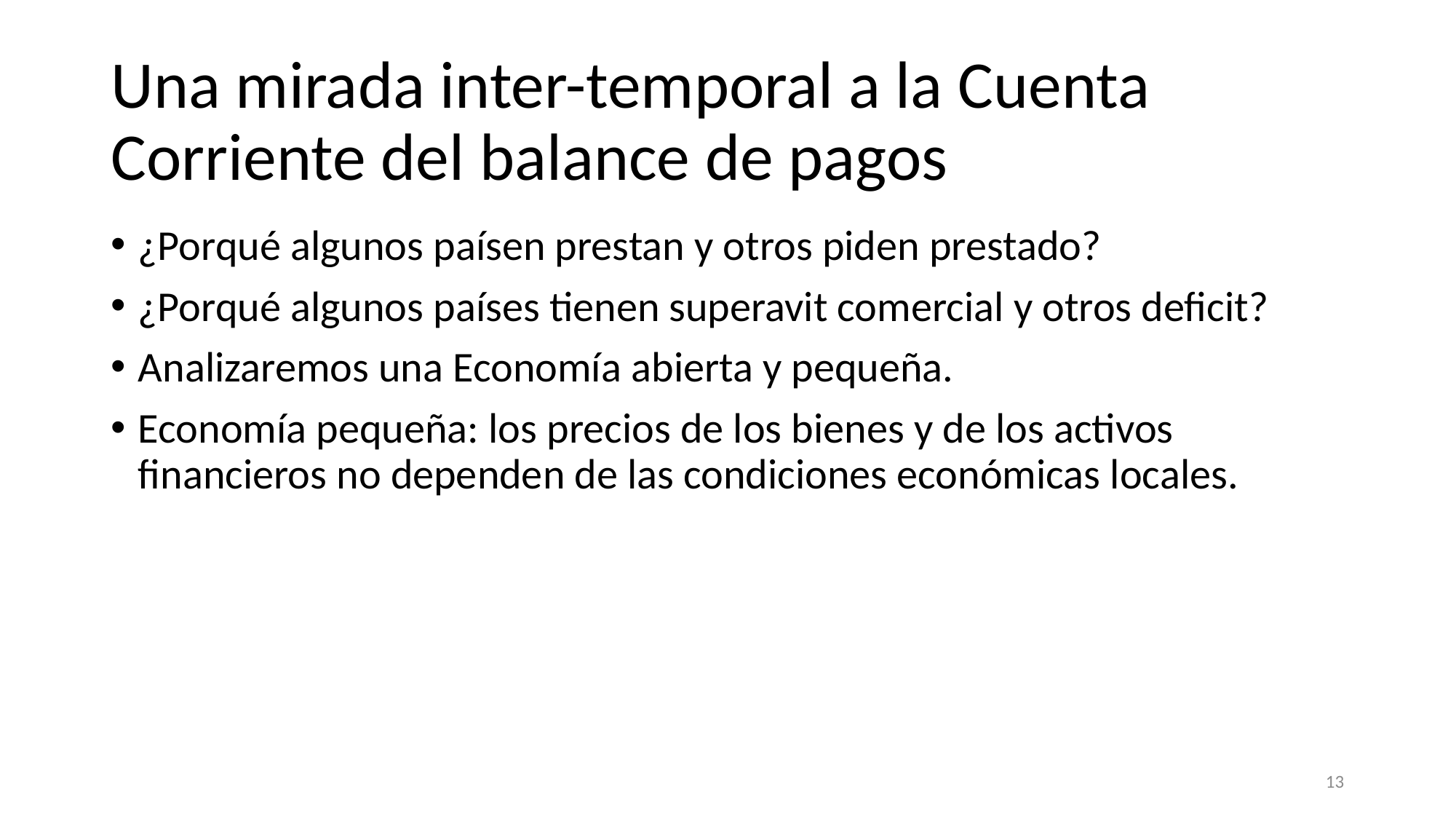

# Una mirada inter-temporal a la Cuenta Corriente del balance de pagos
¿Porqué algunos paísen prestan y otros piden prestado?
¿Porqué algunos países tienen superavit comercial y otros deficit?
Analizaremos una Economía abierta y pequeña.
Economía pequeña: los precios de los bienes y de los activos financieros no dependen de las condiciones económicas locales.

13